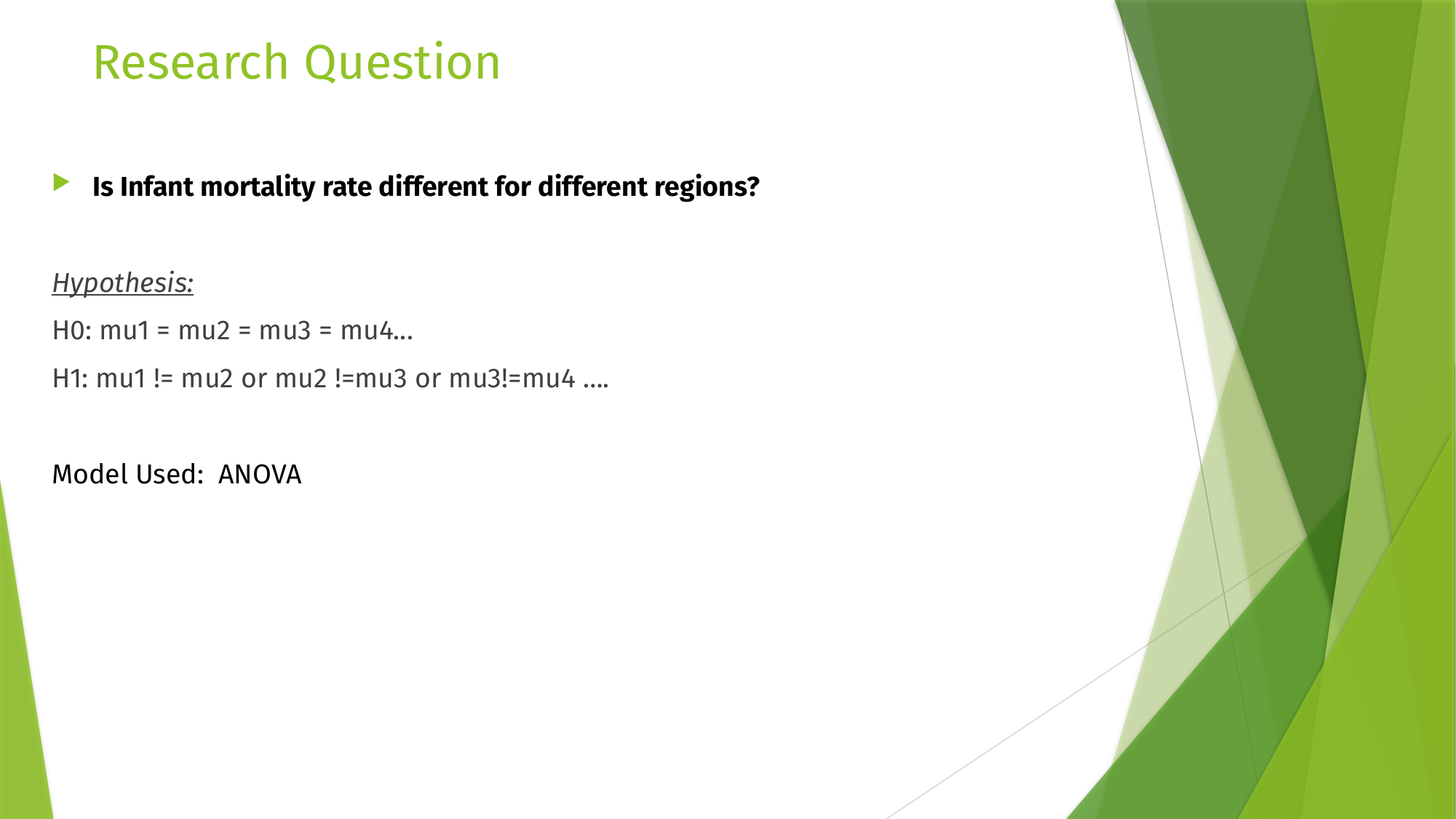

# Research Question

Is Infant mortality rate different for different regions?

Hypothesis:
H0: mu1 = mu2 = mu3 = mu4...
H1: mu1 != mu2 or mu2 !=mu3 or mu3!=mu4 ….

Model Used:  ANOVA